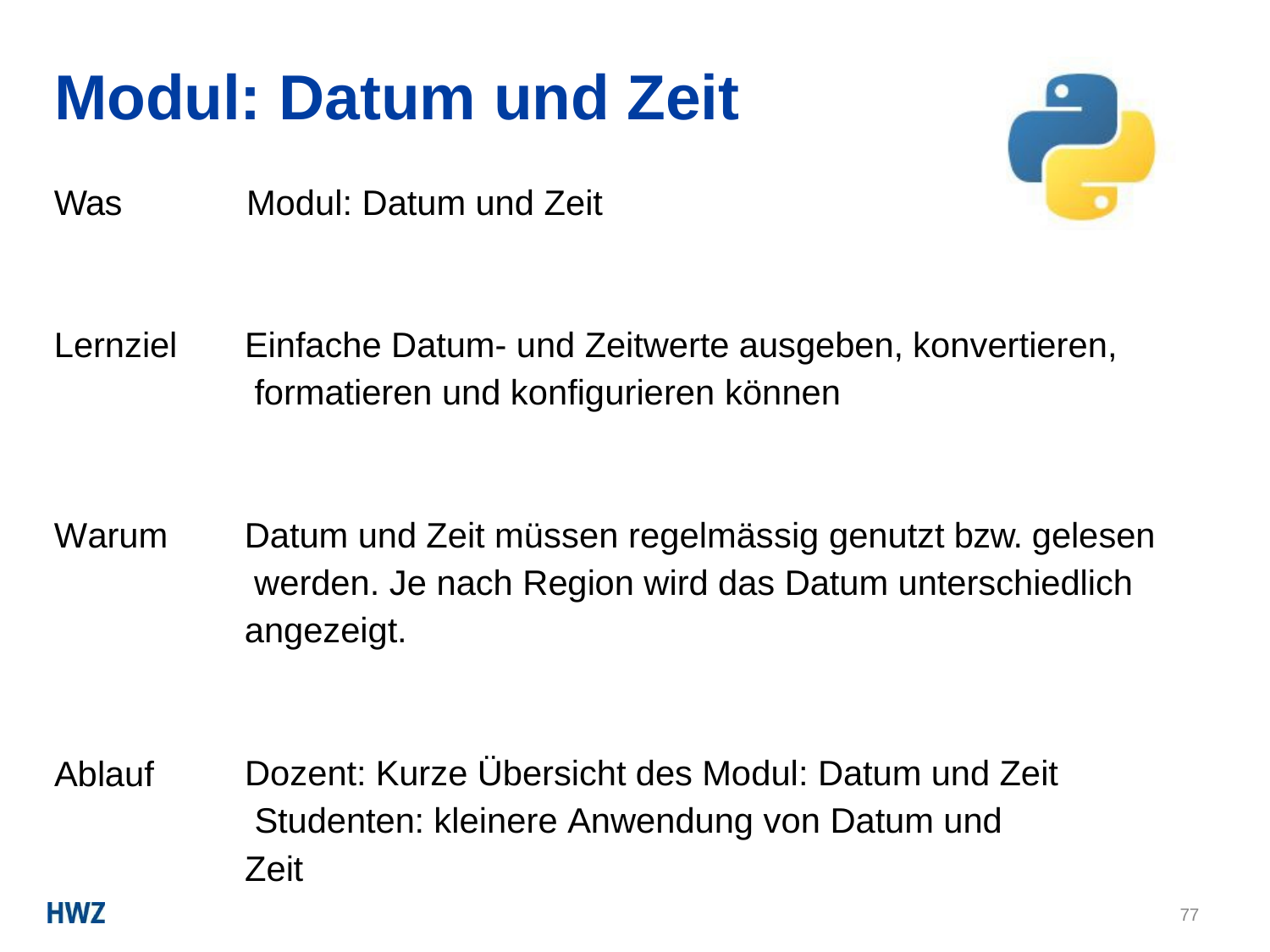

# Modul: Datum und Zeit

Was	Modul: Datum und Zeit
Einfache Datum- und Zeitwerte ausgeben, konvertieren,  formatieren und konfigurieren können
Lernziel
Datum und Zeit müssen regelmässig genutzt bzw. gelesen  werden. Je nach Region wird das Datum unterschiedlich  angezeigt.
Warum
Dozent: Kurze Übersicht des Modul: Datum und Zeit  Studenten: kleinere Anwendung von Datum und Zeit
Ablauf
77